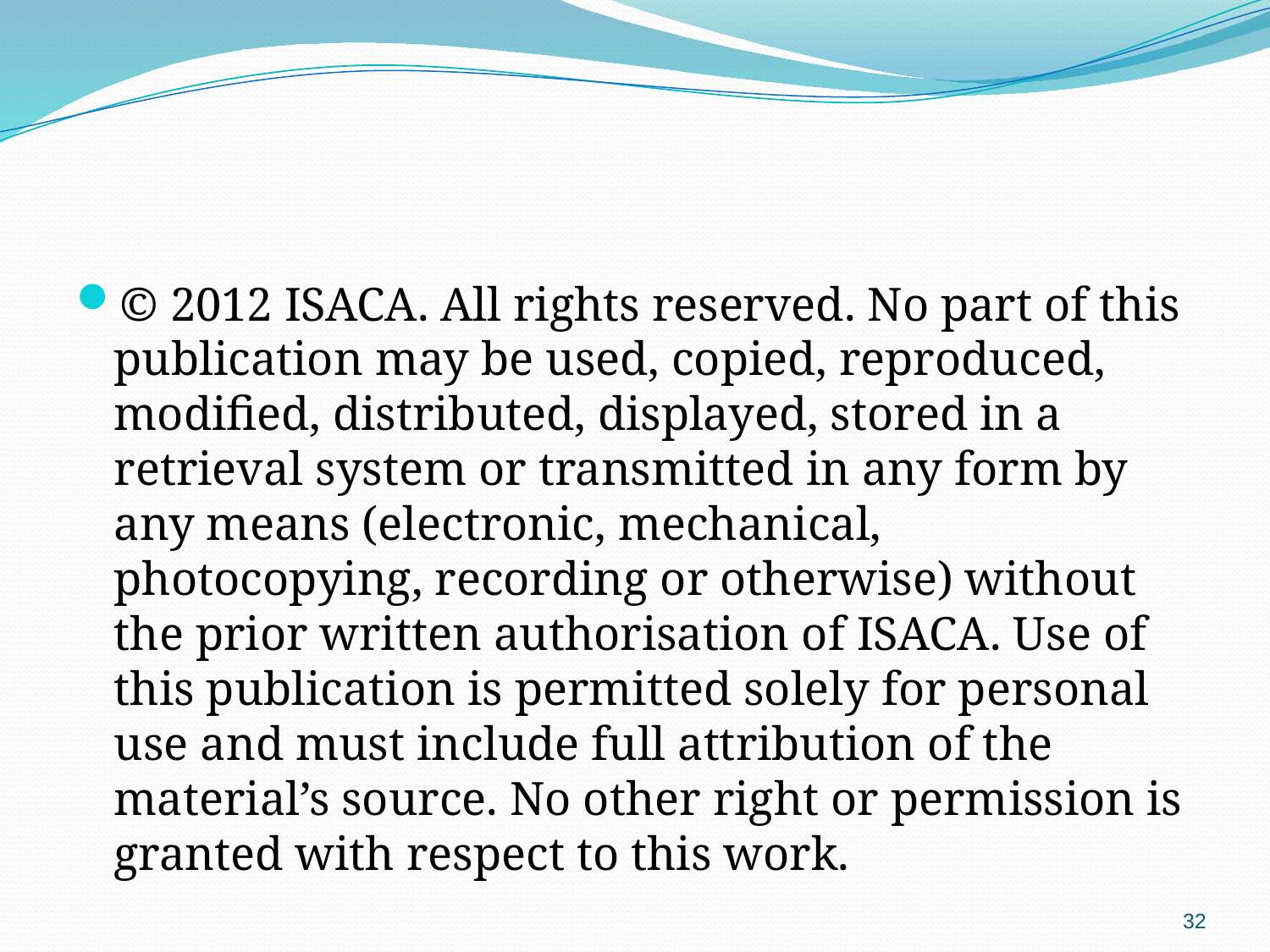

#
© 2012 ISACA. All rights reserved. No part of this publication may be used, copied, reproduced, modified, distributed, displayed, stored in a retrieval system or transmitted in any form by any means (electronic, mechanical, photocopying, recording or otherwise) without the prior written authorisation of ISACA. Use of this publication is permitted solely for personal use and must include full attribution of the material’s source. No other right or permission is granted with respect to this work.

32